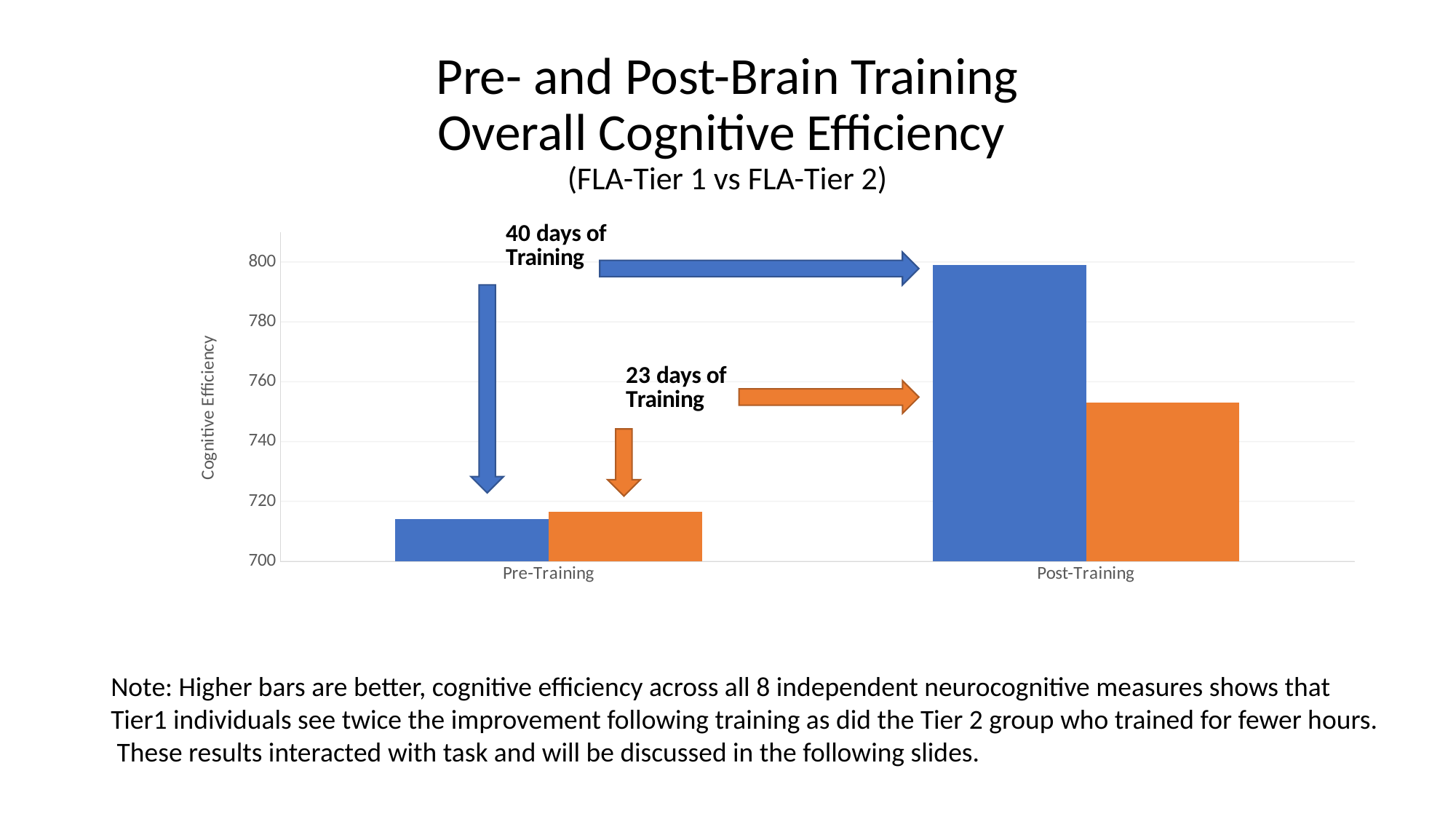

# Pre- and Post-Brain Training Overall Cognitive Efficiency (FLA-Tier 1 vs FLA-Tier 2)

### Chart

| Category | FLA-Tier1 | FLA-Tier2 |
|---|---|---|
| Pre-Training | 714.2 | 716.6 |
| Post-Training | 799.0 | 753.0 |

Note: Higher bars are better, cognitive efficiency across all 8 independent neurocognitive measures shows that Tier1 individuals see twice the improvement following training as did the Tier 2 group who trained for fewer hours.  These results interacted with task and will be discussed in the following slides.